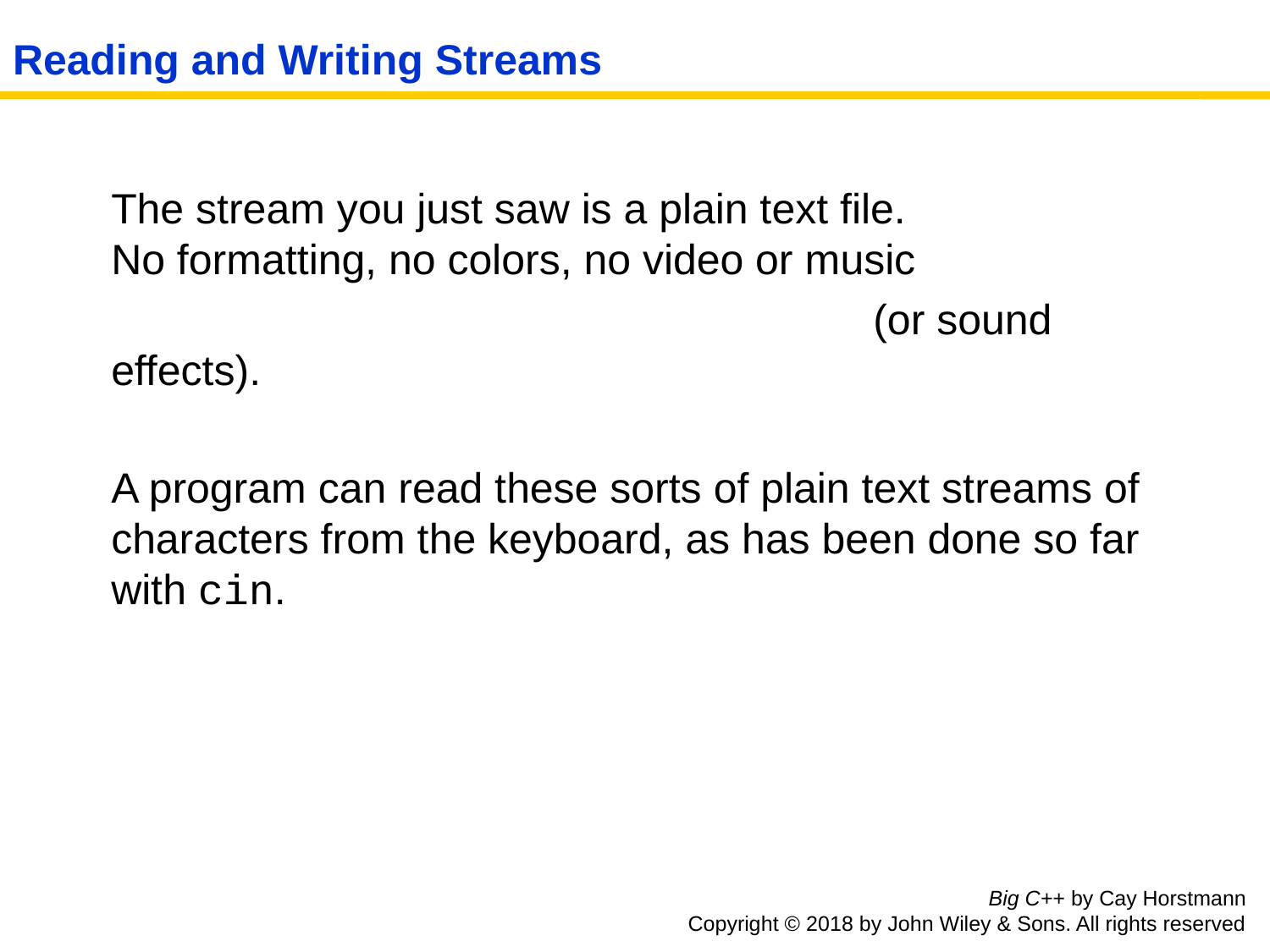

# Reading and Writing Streams
	The stream you just saw is a plain text file.
No formatting, no colors, no video or music
							(or sound effects).

	A program can read these sorts of plain text streams of characters from the keyboard, as has been done so far with cin.
Big C++ by Cay Horstmann
Copyright © 2018 by John Wiley & Sons. All rights reserved